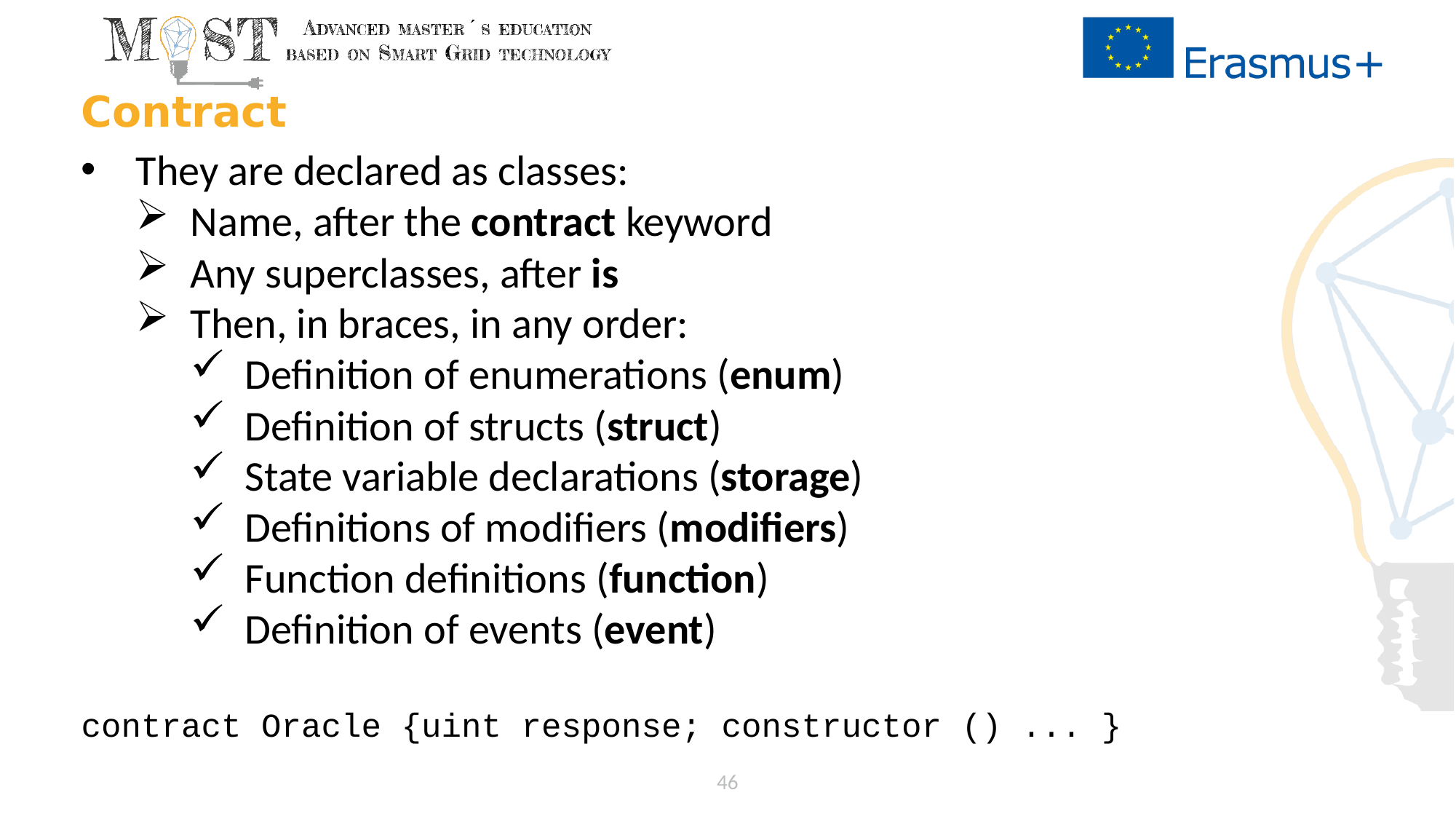

# Contract
They are declared as classes:
Name, after the contract keyword
Any superclasses, after is
Then, in braces, in any order:
Definition of enumerations (enum)
Definition of structs (struct)
State variable declarations (storage)
Definitions of modifiers (modifiers)
Function definitions (function)
Definition of events (event)

contract Oracle {uint response; constructor () ... }
46